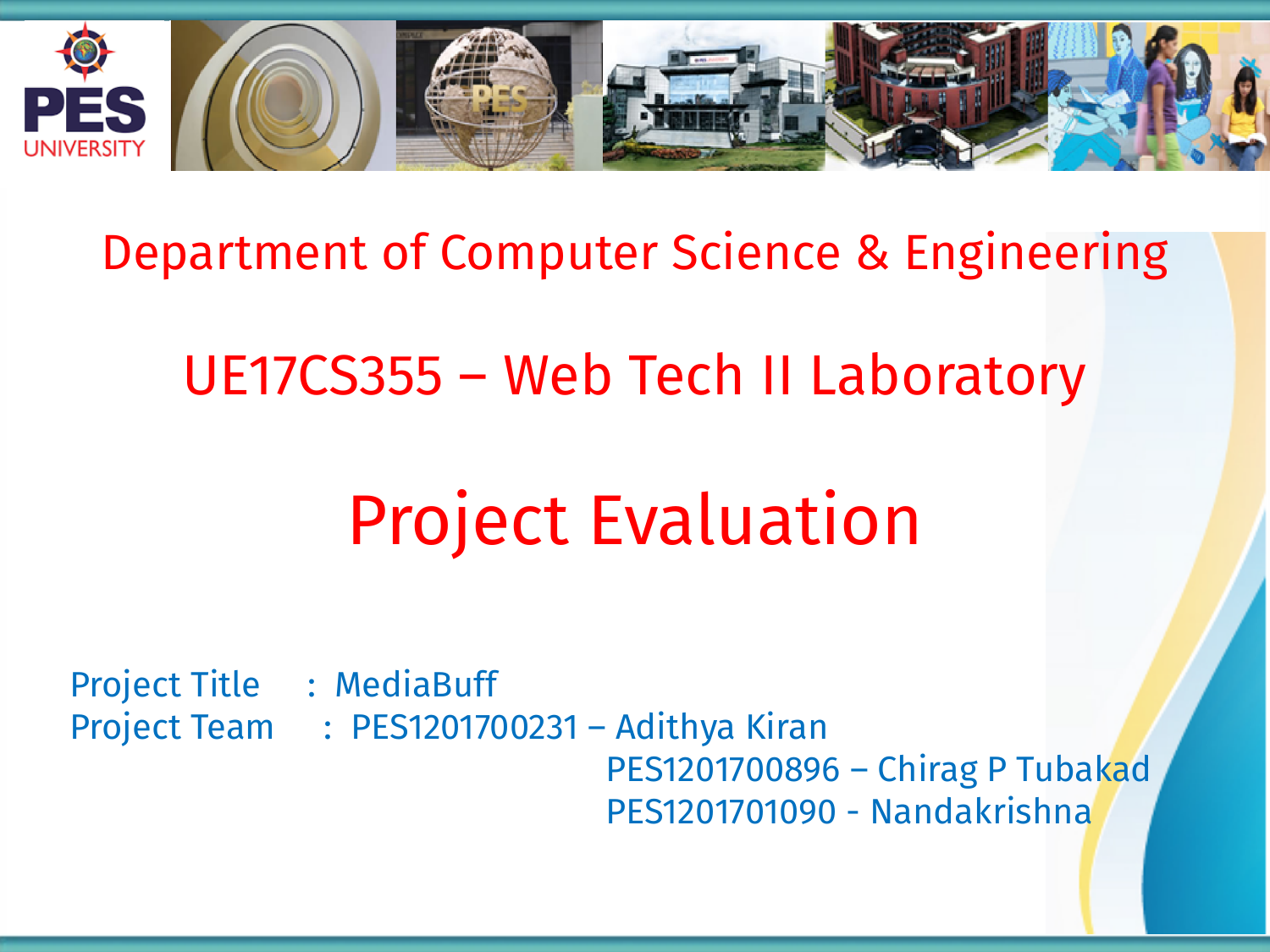

Department of Computer Science & Engineering

UE17CS355 – Web Tech II Laboratory

Project Evaluation
Project Title     :  MediaBuff
Project Team 	:  PES1201700231 – Adithya Kiran
		   		   PES1201700896 – Chirag P Tubakad
		   		   PES1201701090 - Nandakrishna